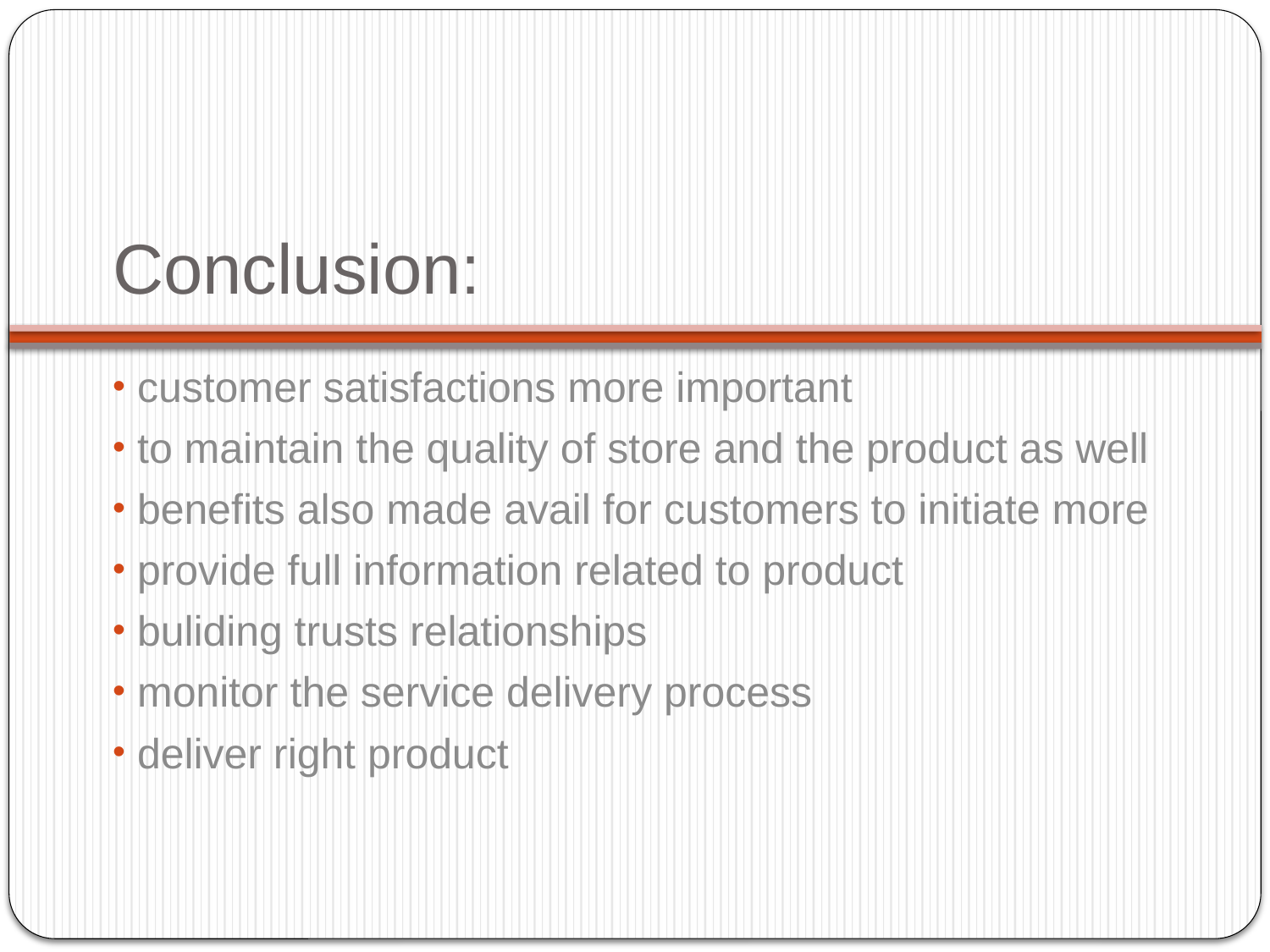

# Conclusion:
 customer satisfactions more important
 to maintain the quality of store and the product as well
 benefits also made avail for customers to initiate more
 provide full information related to product
 buliding trusts relationships
 monitor the service delivery process
 deliver right product